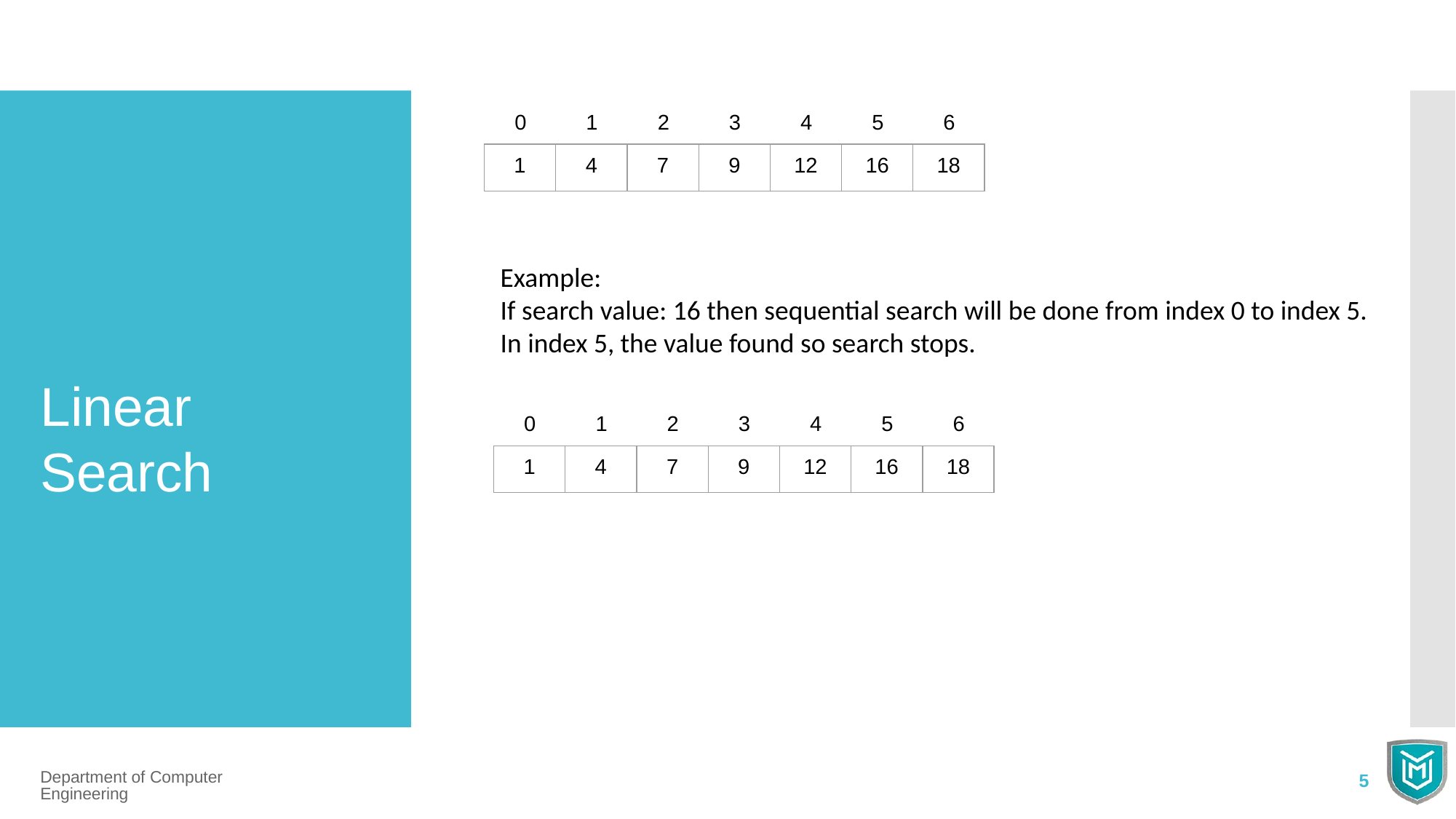

0
1
2
3
4
5
6
| 1 | 4 | 7 | 9 | 12 | 16 | 18 |
| --- | --- | --- | --- | --- | --- | --- |
Example:
If search value: 16 then sequential search will be done from index 0 to index 5.
In index 5, the value found so search stops.
Linear Search
0
1
2
3
4
5
6
| 1 | 4 | 7 | 9 | 12 | 16 | 18 |
| --- | --- | --- | --- | --- | --- | --- |
Department of Computer Engineering
5